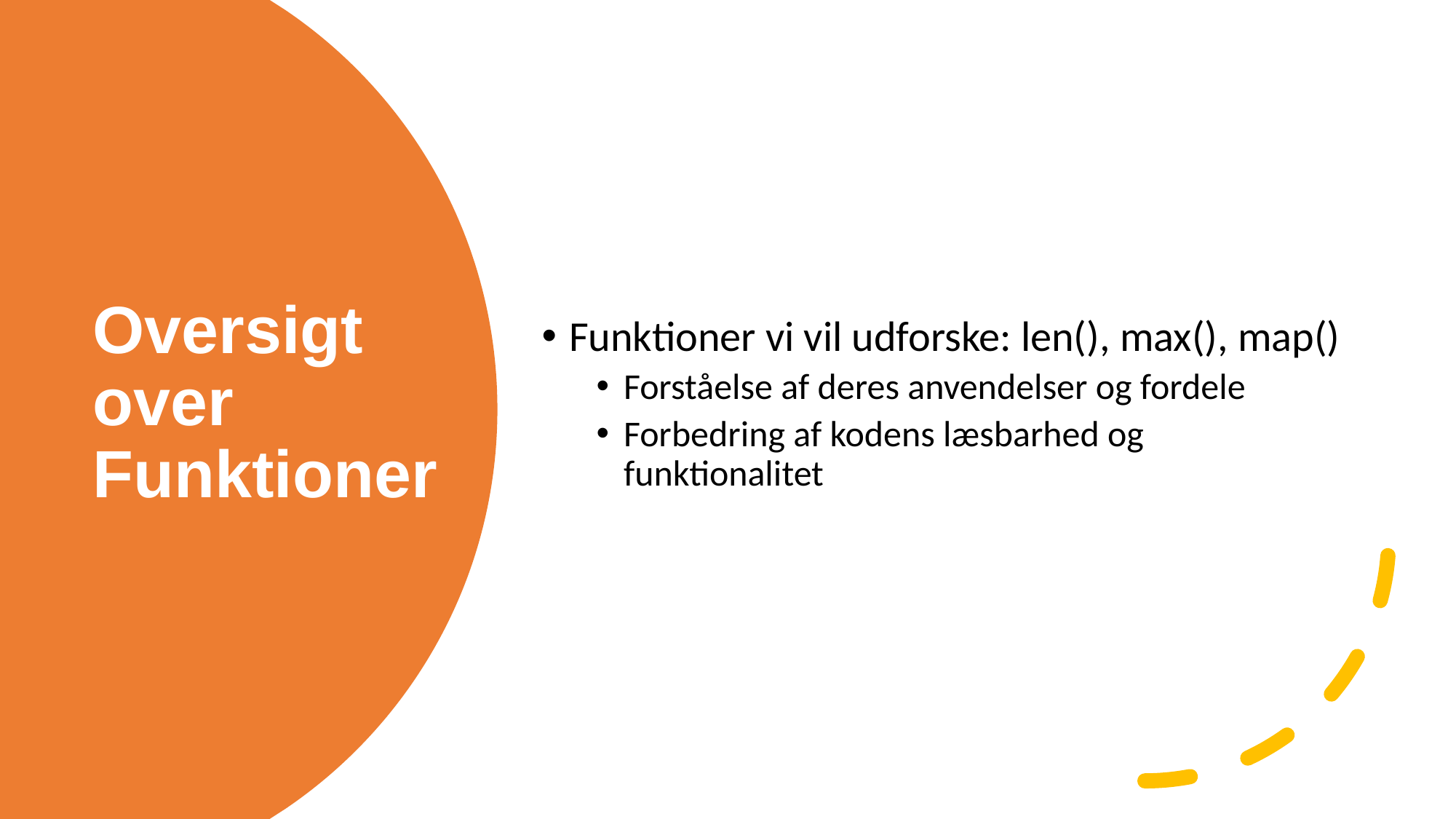

Funktioner vi vil udforske: len(), max(), map()
Forståelse af deres anvendelser og fordele
Forbedring af kodens læsbarhed og funktionalitet
# Oversigt over Funktioner